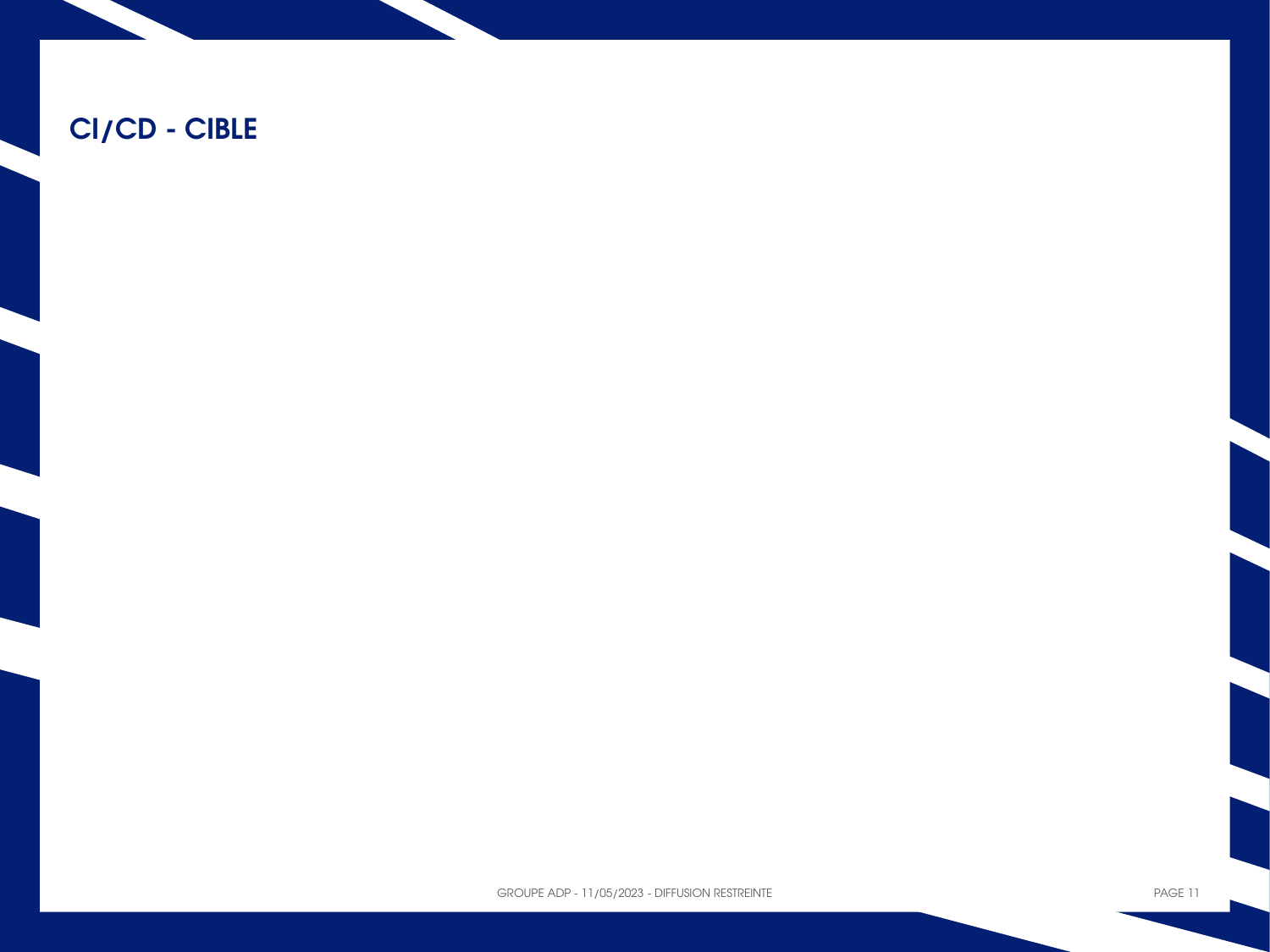

# CI/CD - Cible
GROUPE ADP -                      - DIFFUSION RESTREINTE
11/05/2023
PAGE 11